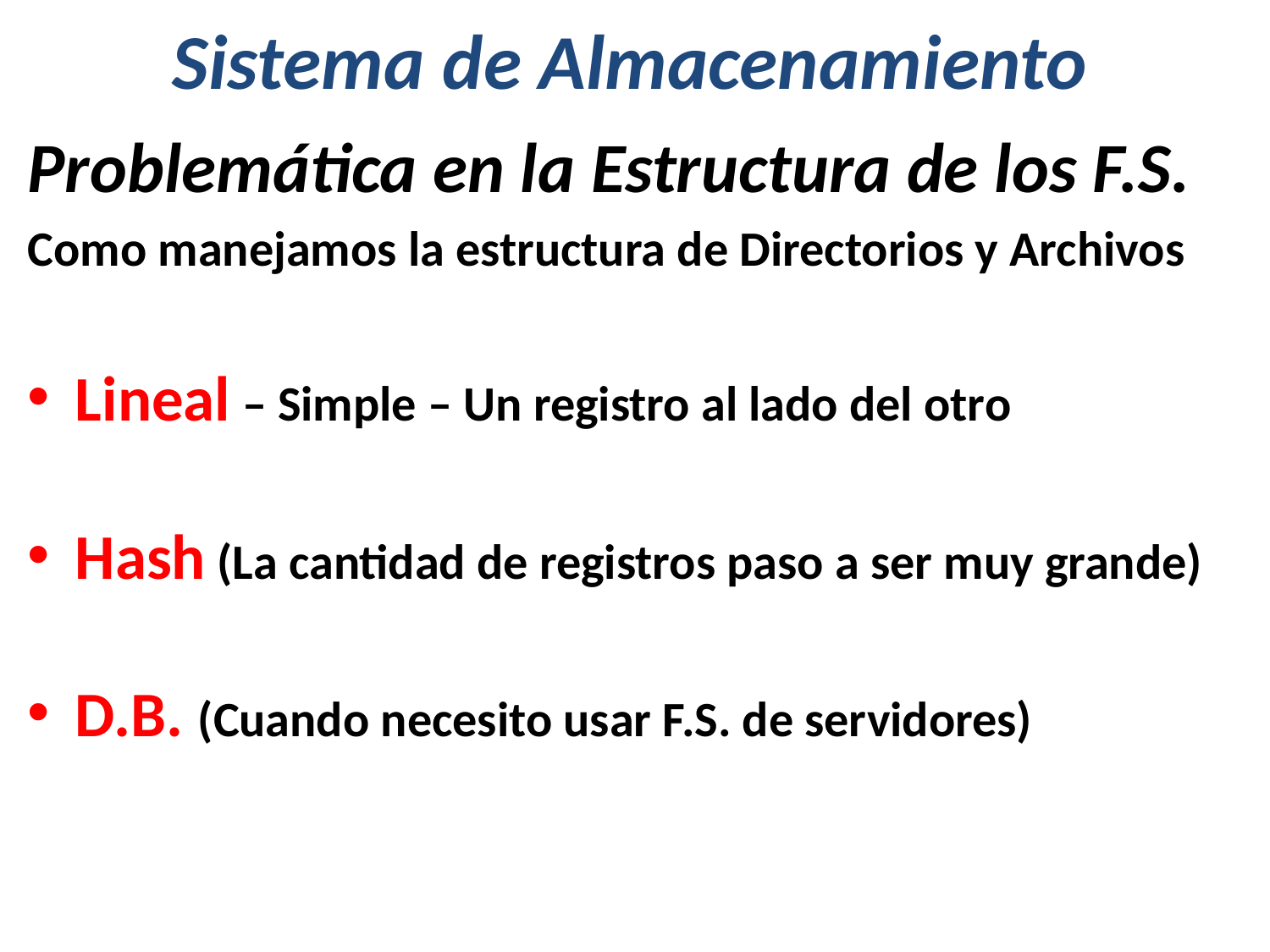

# Sistema de Almacenamiento
Problemática en la Estructura de los F.S.
Como manejamos la estructura de Directorios y Archivos

Lineal – Simple – Un registro al lado del otro

Hash (La cantidad de registros paso a ser muy grande)

D.B. (Cuando necesito usar F.S. de servidores)